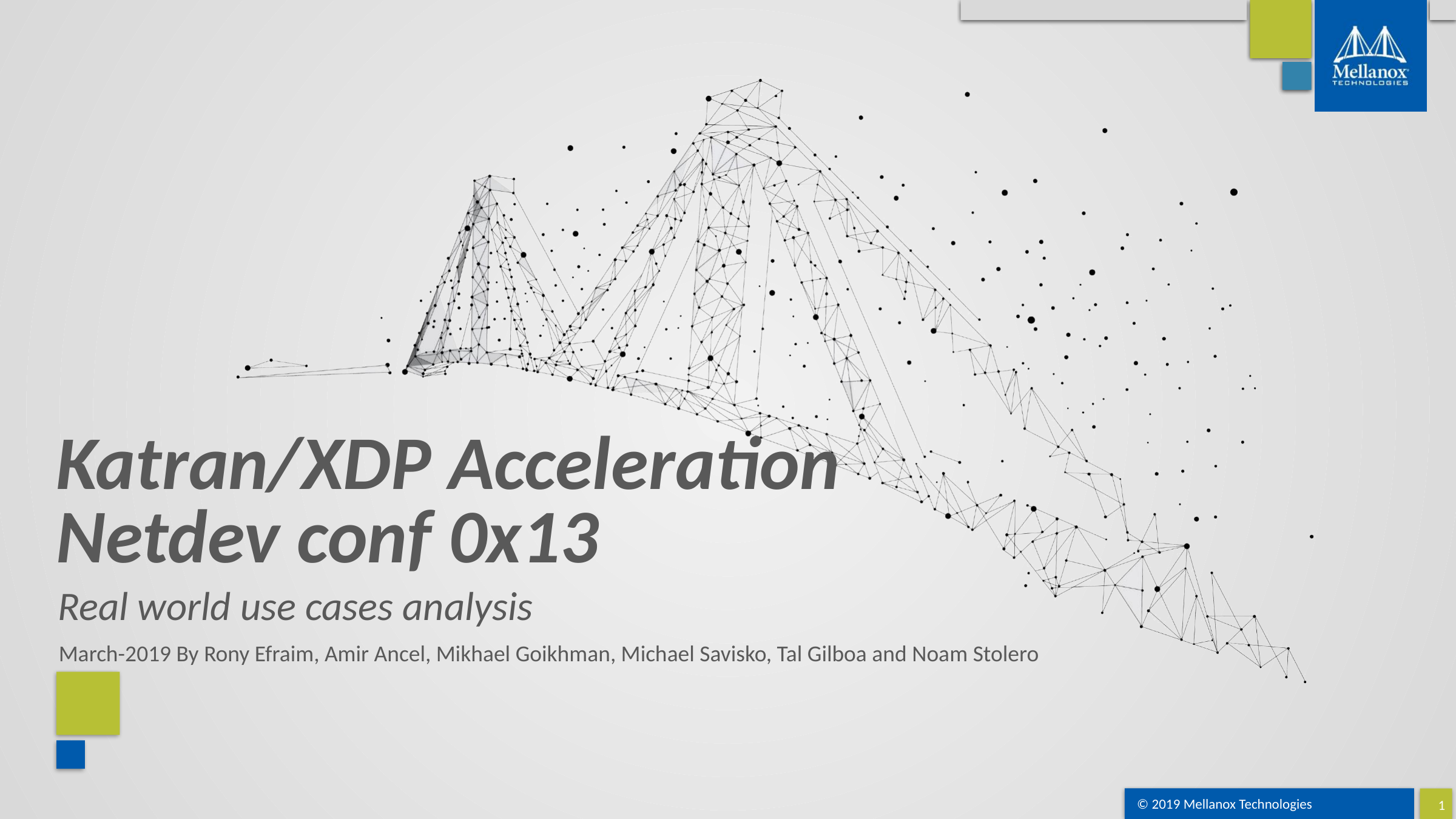

# Katran/XDP Acceleration Netdev conf 0x13
Real world use cases analysis
March-2019 By Rony Efraim, Amir Ancel, Mikhael Goikhman, Michael Savisko, Tal Gilboa and Noam Stolero